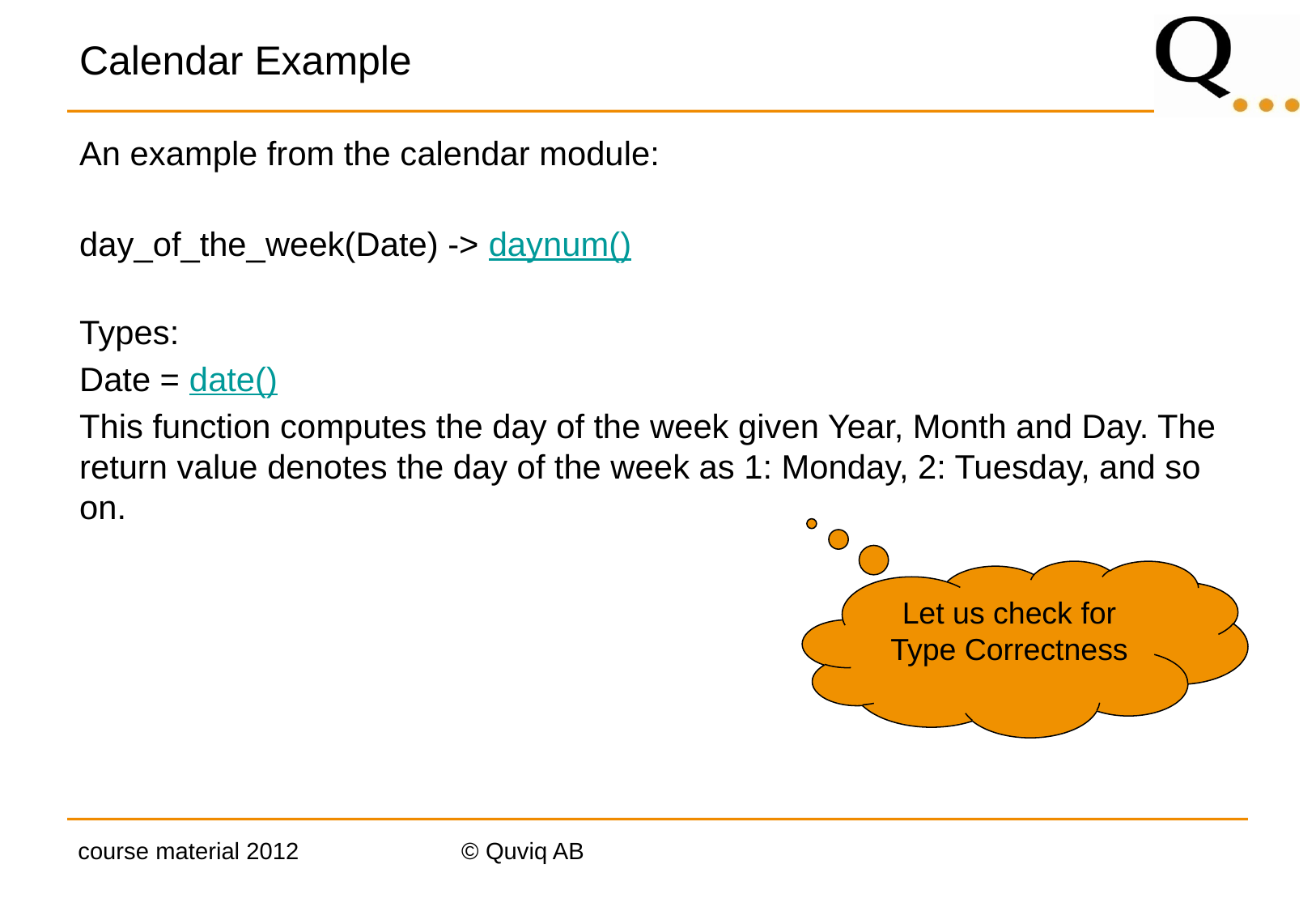

# Calendar Example
An example from the calendar module:

day_of_the_week(Date) -> daynum()
Types:
Date = date()
This function computes the day of the week given Year, Month and Day. The return value denotes the day of the week as 1: Monday, 2: Tuesday, and so on.
Let us check for Type Correctness
course material 2012
© Quviq AB